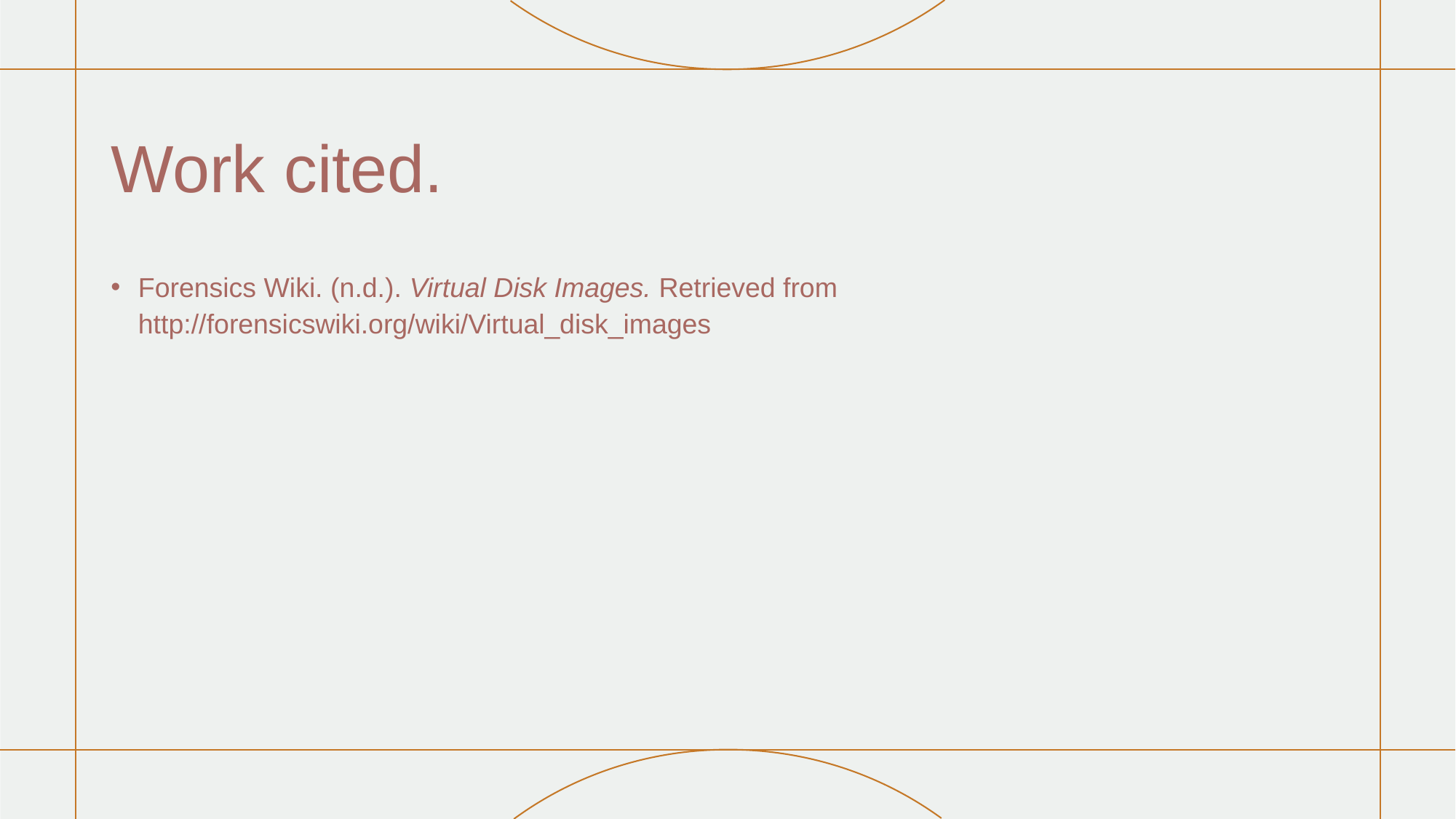

# Work cited.
Forensics Wiki. (n.d.). Virtual Disk Images. Retrieved from http://forensicswiki.org/wiki/Virtual_disk_images